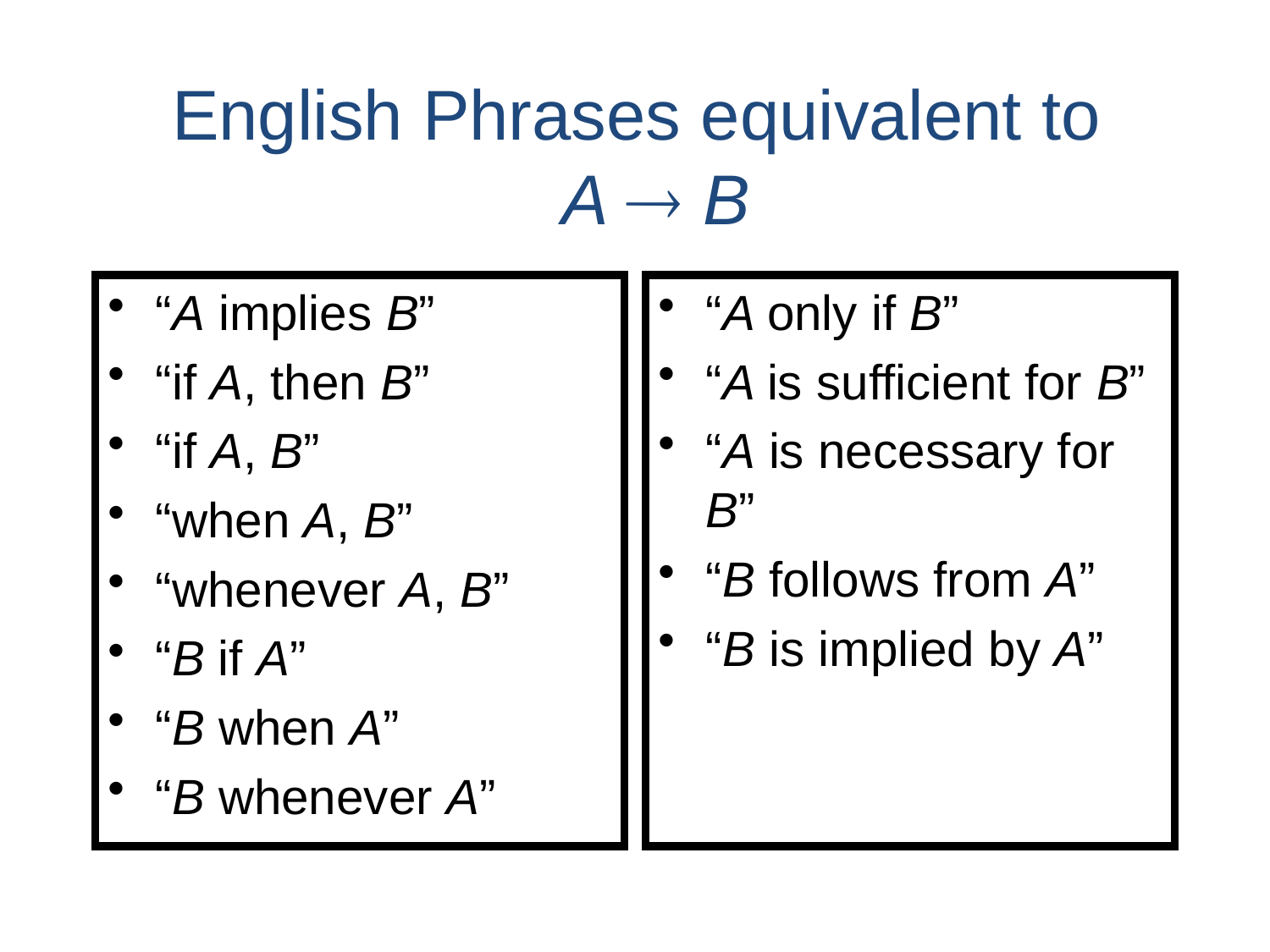

English Phrases equivalent to
A → B
“A implies B”
“if A, then B”
“if A, B”
“when A, B”
“whenever A, B”
“B if A”
“B when A”
“B whenever A”
“A only if B”
“A is sufficient for B”
“A is necessary for B”
“B follows from A”
“B is implied by A”